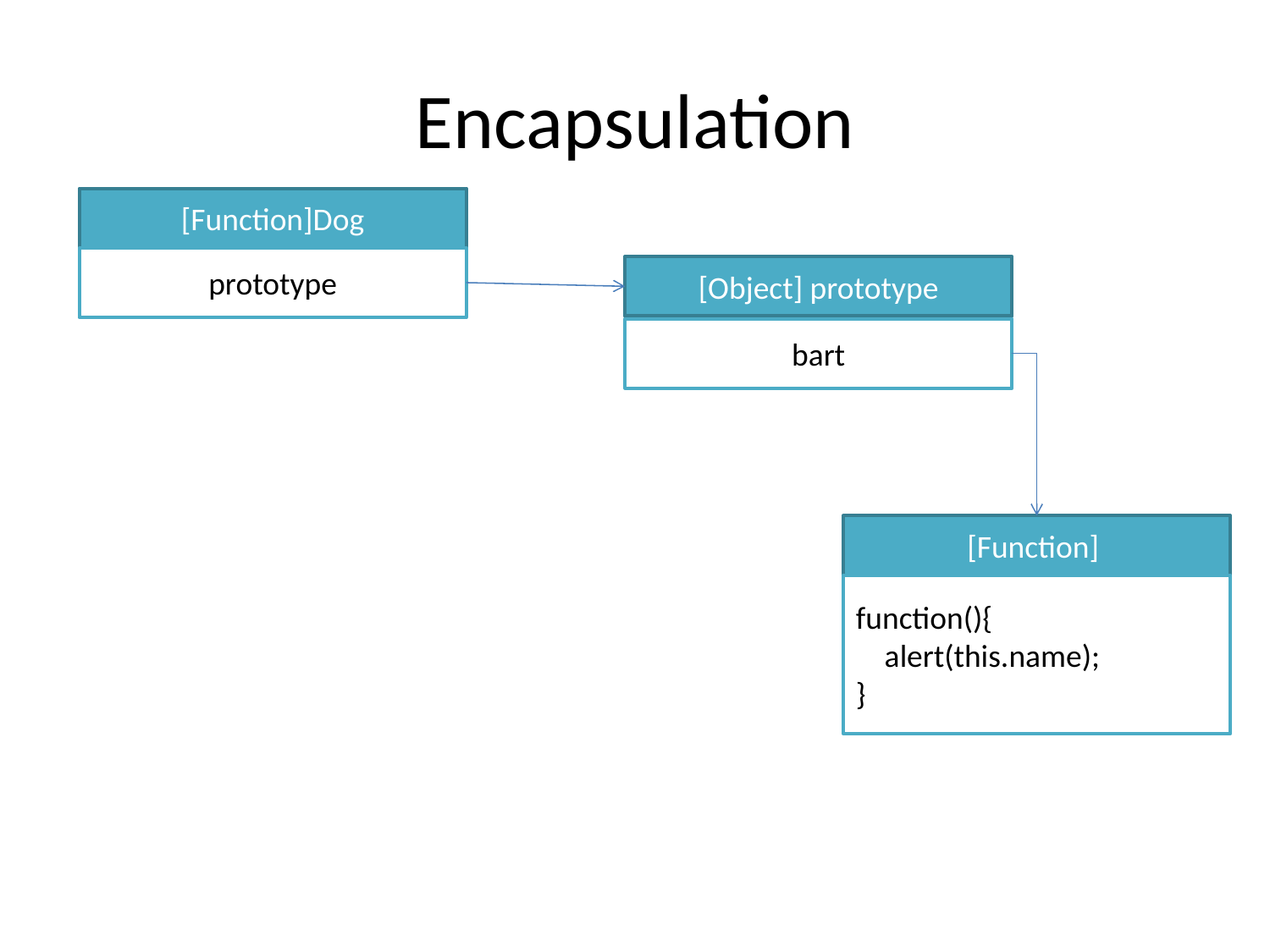

# Encapsulation

[Function]Dog
prototype
[Object] prototype
bart
[Function]
function(){
    alert(this.name);
}